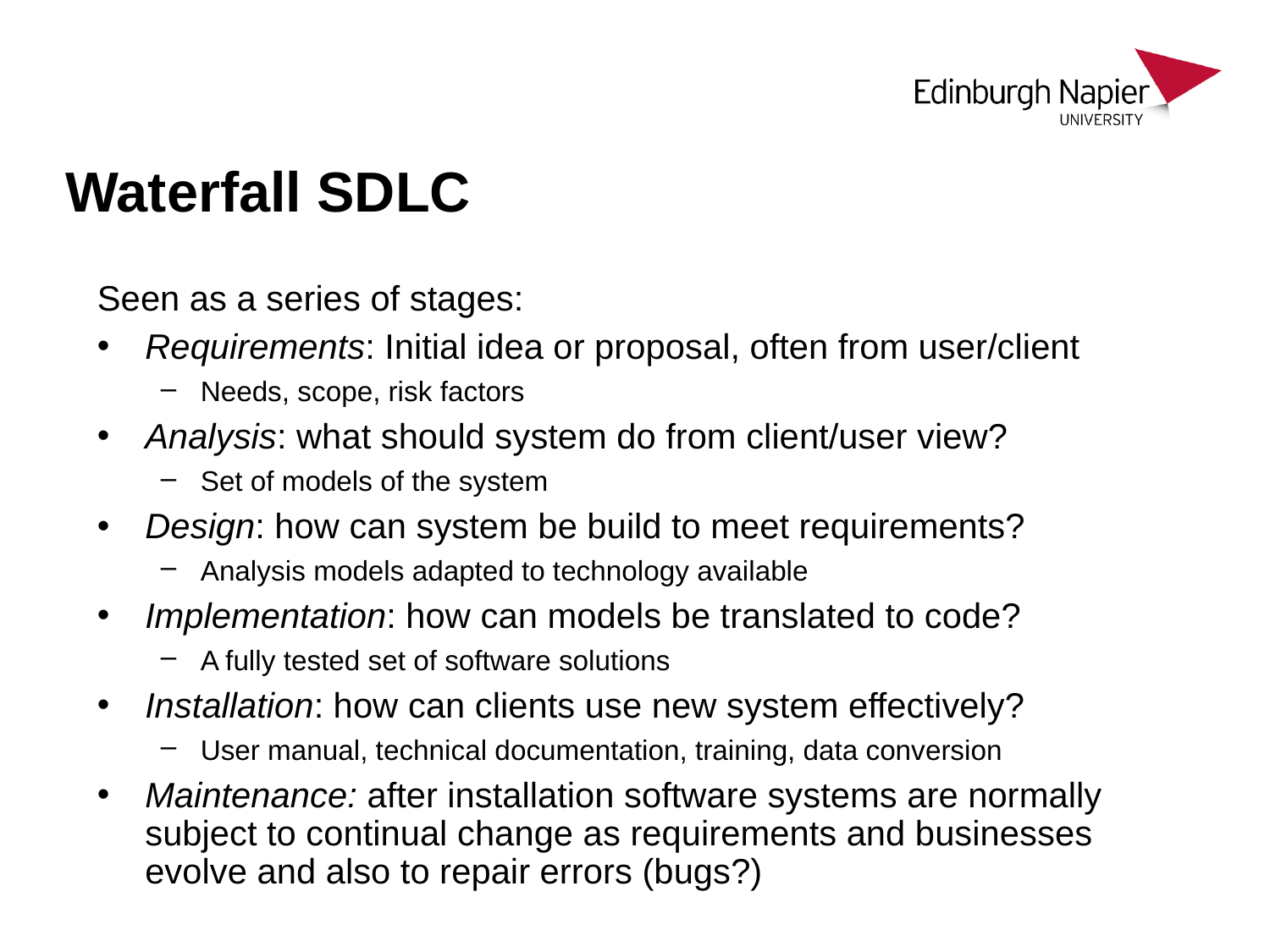

# Waterfall SDLC
Seen as a series of stages:
Requirements: Initial idea or proposal, often from user/client
Needs, scope, risk factors
Analysis: what should system do from client/user view?
Set of models of the system
Design: how can system be build to meet requirements?
Analysis models adapted to technology available
Implementation: how can models be translated to code?
A fully tested set of software solutions
Installation: how can clients use new system effectively?
User manual, technical documentation, training, data conversion
Maintenance: after installation software systems are normally subject to continual change as requirements and businesses evolve and also to repair errors (bugs?)